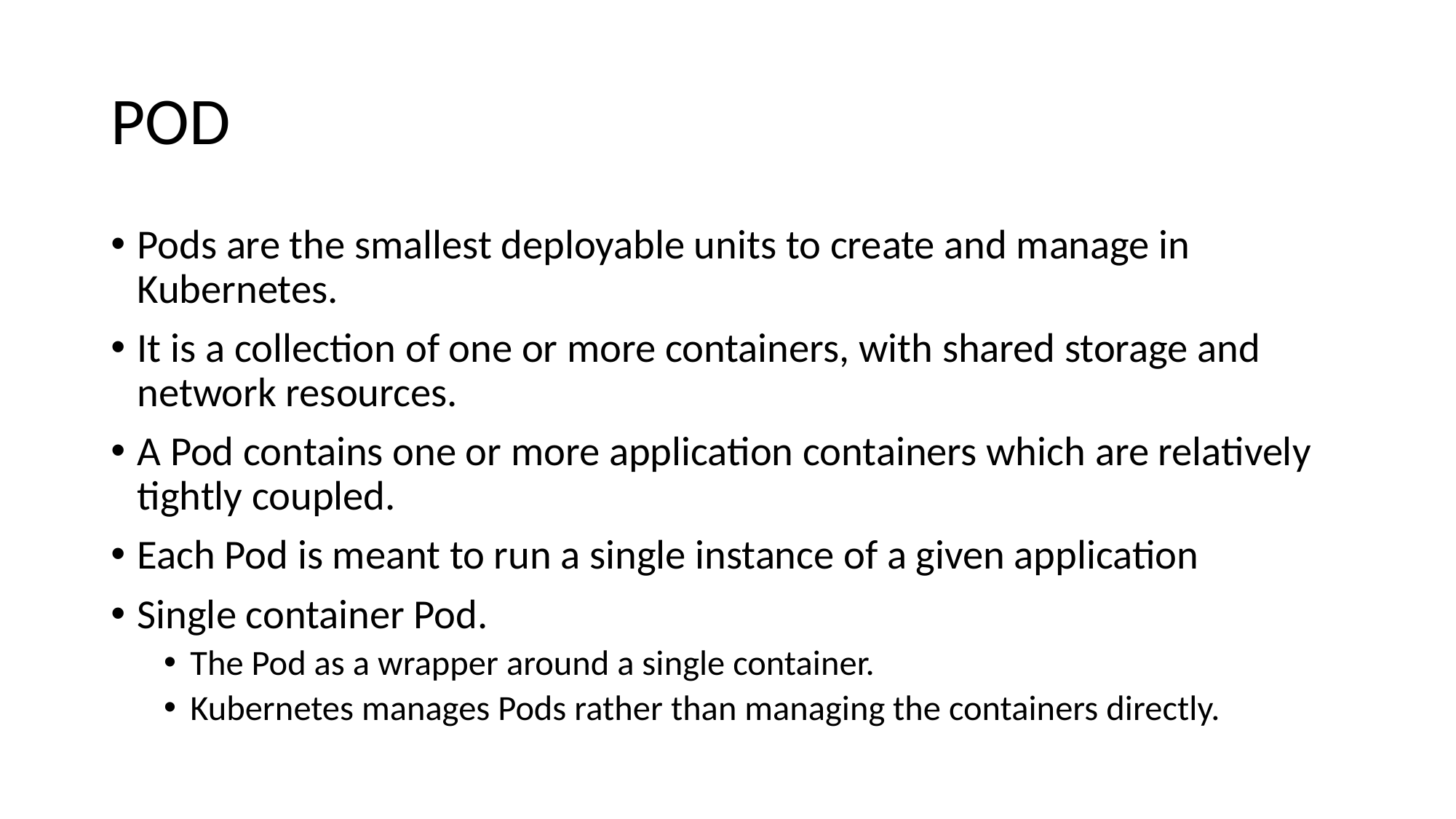

# POD
Pods are the smallest deployable units to create and manage in Kubernetes.
It is a collection of one or more containers, with shared storage and network resources.
A Pod contains one or more application containers which are relatively tightly coupled.
Each Pod is meant to run a single instance of a given application
Single container Pod.
The Pod as a wrapper around a single container.
Kubernetes manages Pods rather than managing the containers directly.